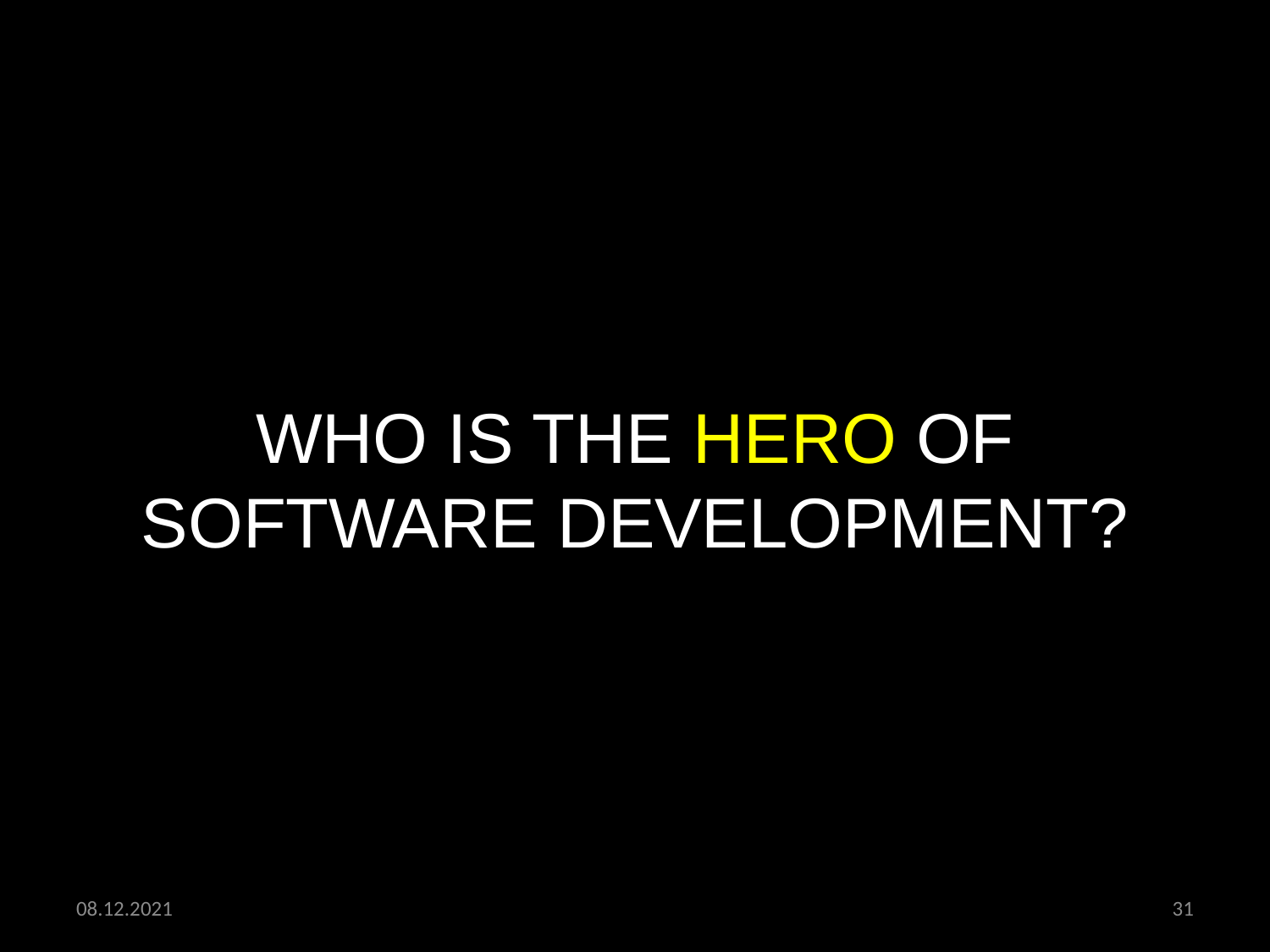

WHO IS THE HERO OF
SOFTWARE DEVELOPMENT?
08.12.2021
31